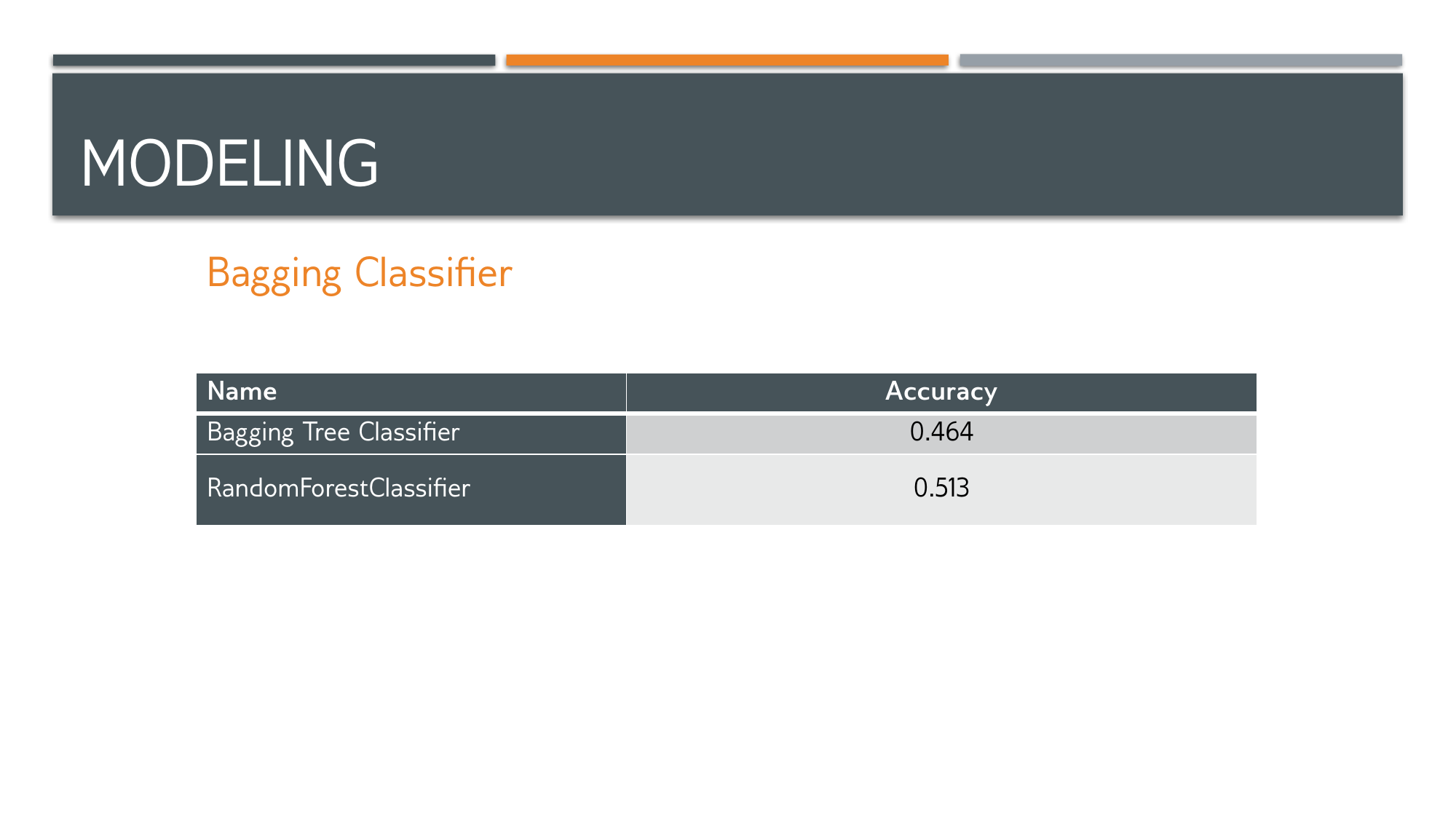

# Modeling
Bagging Classifier

| Name | Accuracy |
| --- | --- |
| Bagging Tree Classifier | 0.464 |
| RandomForestClassifier | 0.513 |